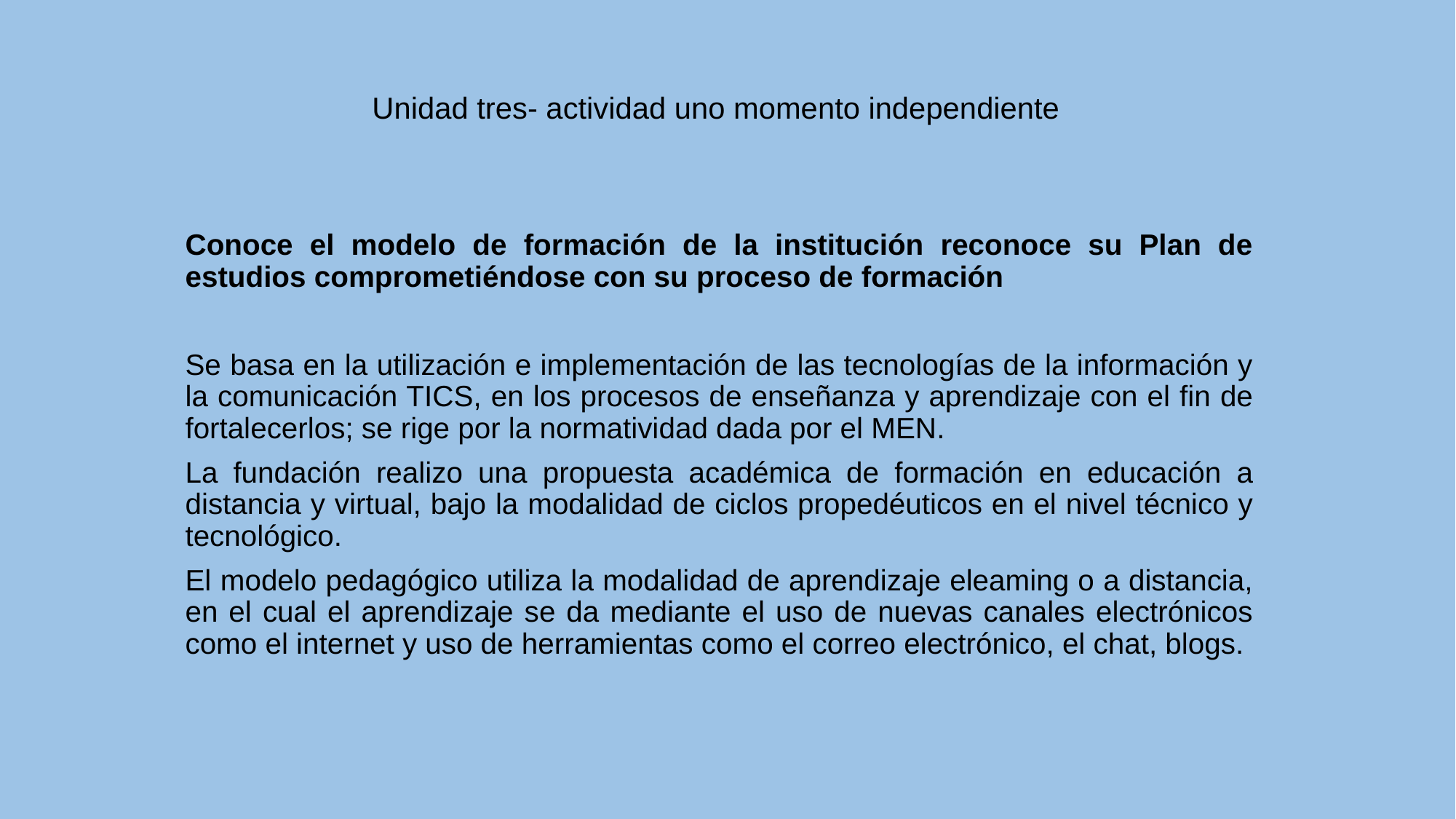

# Unidad tres- actividad uno momento independiente
Conoce el modelo de formación de la institución reconoce su Plan de estudios comprometiéndose con su proceso de formación

Se basa en la utilización e implementación de las tecnologías de la información y la comunicación TICS, en los procesos de enseñanza y aprendizaje con el fin de fortalecerlos; se rige por la normatividad dada por el MEN.
La fundación realizo una propuesta académica de formación en educación a distancia y virtual, bajo la modalidad de ciclos propedéuticos en el nivel técnico y tecnológico.
El modelo pedagógico utiliza la modalidad de aprendizaje eleaming o a distancia, en el cual el aprendizaje se da mediante el uso de nuevas canales electrónicos como el internet y uso de herramientas como el correo electrónico, el chat, blogs.